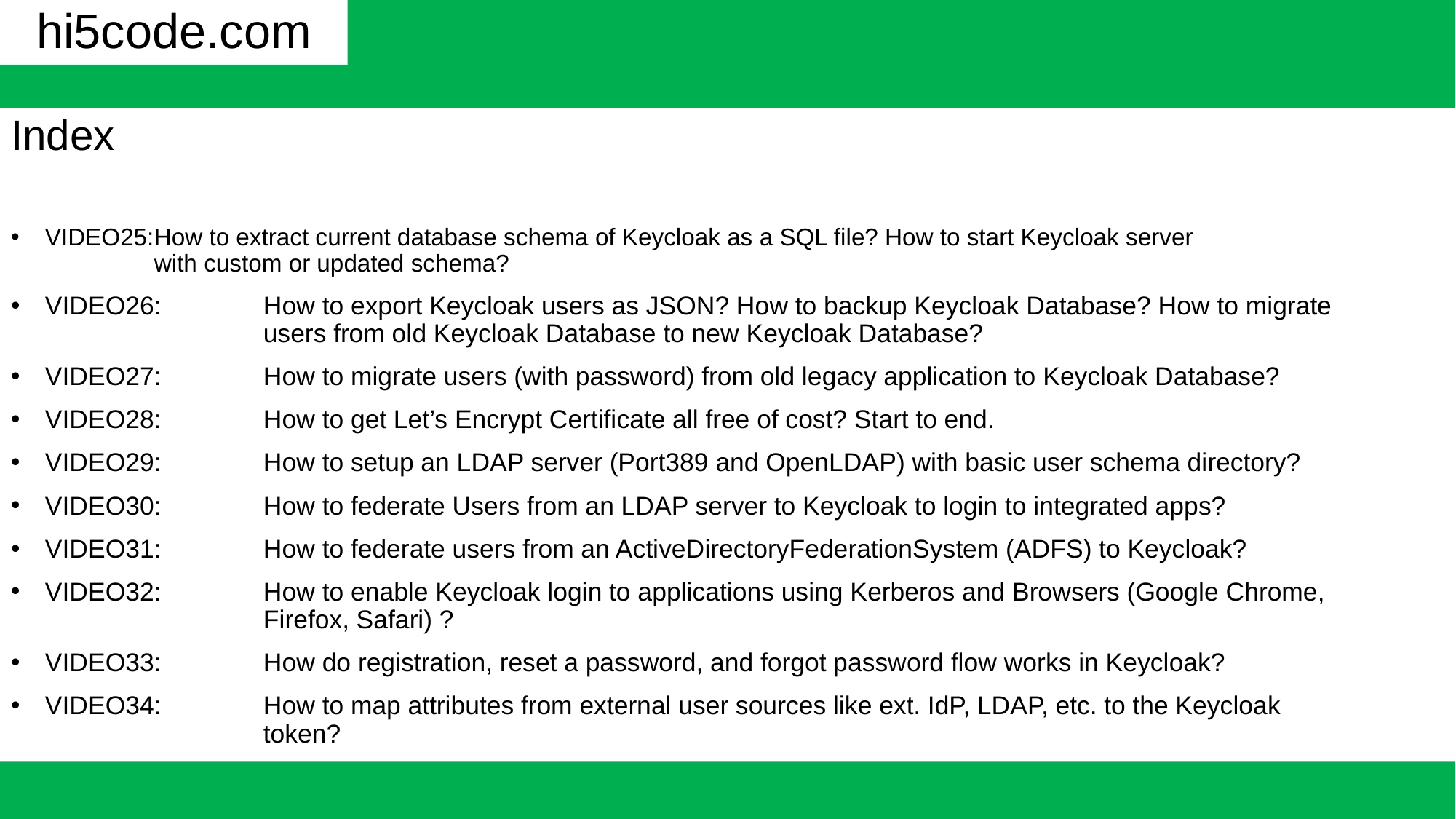

# hi5code.com
Index
VIDEO25:	How to extract current database schema of Keycloak as a SQL file? How to start Keycloak server 			with custom or updated schema?
VIDEO26:	How to export Keycloak users as JSON? How to backup Keycloak Database? How to migrate 			users from old Keycloak Database to new Keycloak Database?
VIDEO27:	How to migrate users (with password) from old legacy application to Keycloak Database?
VIDEO28:	How to get Let’s Encrypt Certificate all free of cost? Start to end.
VIDEO29:	How to setup an LDAP server (Port389 and OpenLDAP) with basic user schema directory?
VIDEO30:	How to federate Users from an LDAP server to Keycloak to login to integrated apps?
VIDEO31:	How to federate users from an ActiveDirectoryFederationSystem (ADFS) to Keycloak?
VIDEO32:	How to enable Keycloak login to applications using Kerberos and Browsers (Google Chrome, 			Firefox, Safari) ?
VIDEO33:	How do registration, reset a password, and forgot password flow works in Keycloak?
VIDEO34:	How to map attributes from external user sources like ext. IdP, LDAP, etc. to the Keycloak 			token?